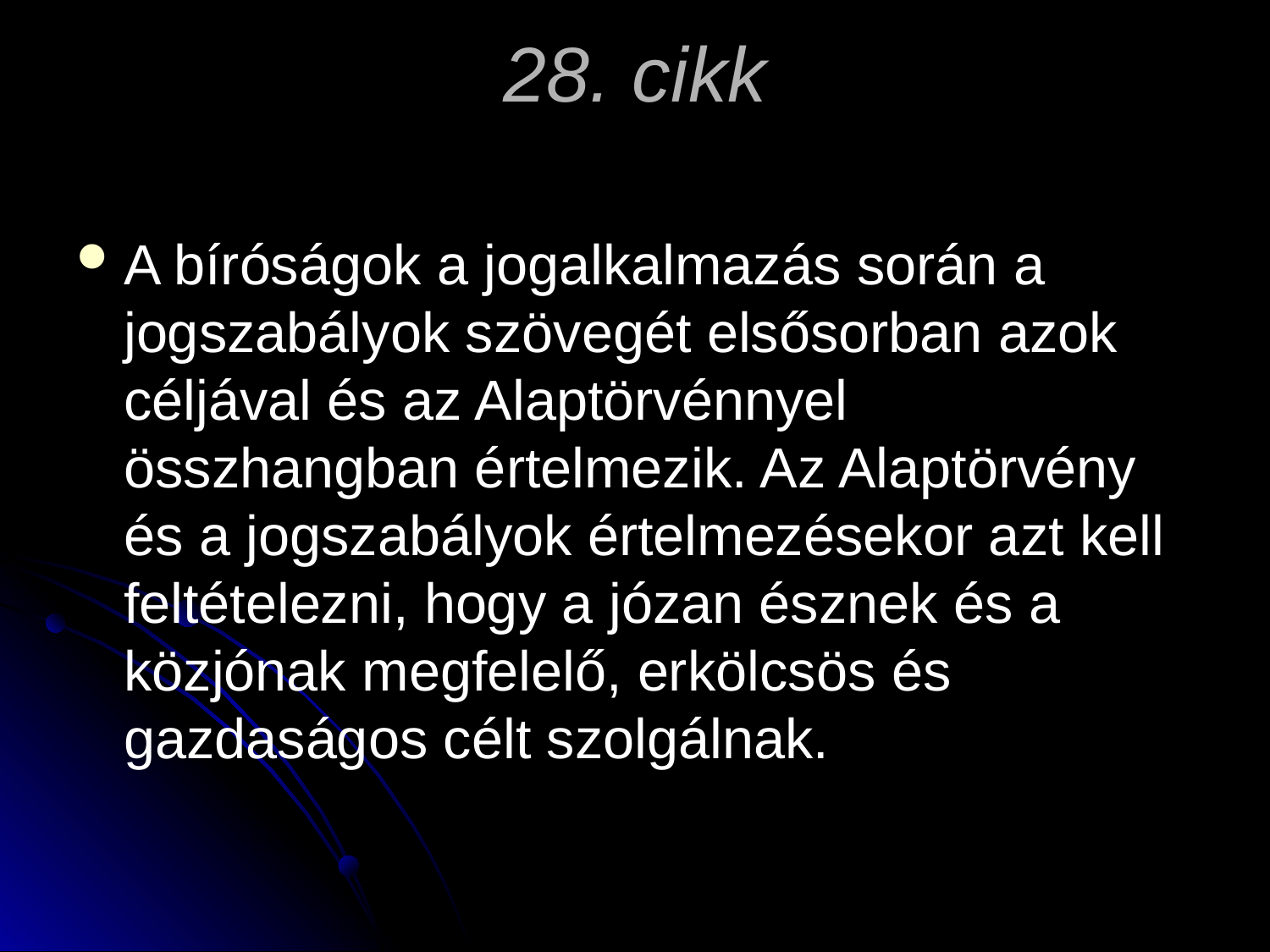

# 28. cikk
A bíróságok a jogalkalmazás során a jogszabályok szövegét elsősorban azok céljával és az Alaptörvénnyel összhangban értelmezik. Az Alaptörvény és a jogszabályok értelmezésekor azt kell feltételezni, hogy a józan észnek és a közjónak megfelelő, erkölcsös és gazdaságos célt szolgálnak.